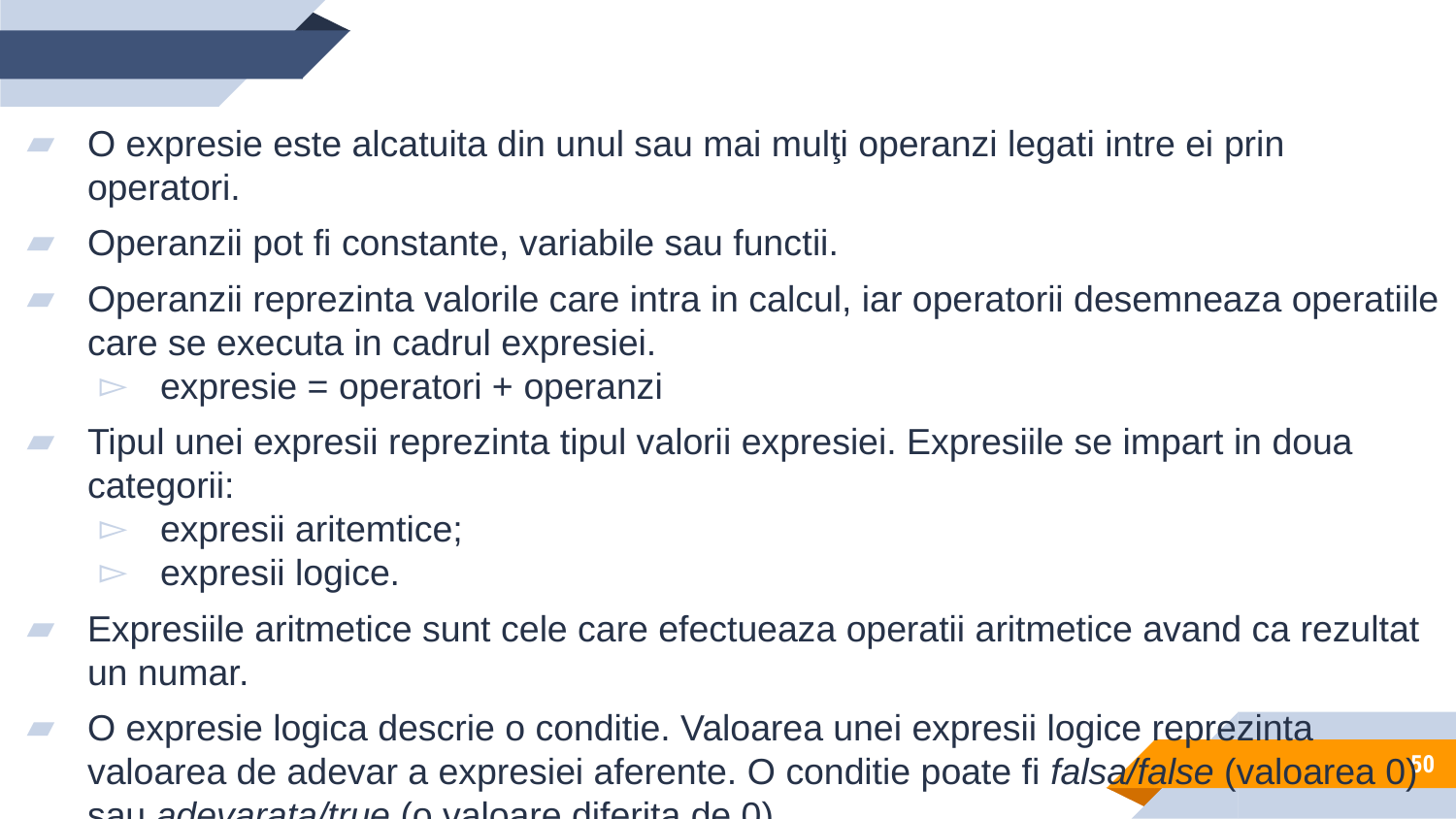

O expresie este alcatuita din unul sau mai mulţi operanzi legati intre ei prin operatori.
Operanzii pot fi constante, variabile sau functii.
Operanzii reprezinta valorile care intra in calcul, iar operatorii desemneaza operatiile care se executa in cadrul expresiei.
expresie = operatori + operanzi
Tipul unei expresii reprezinta tipul valorii expresiei. Expresiile se impart in doua categorii:
expresii aritemtice;
expresii logice.
Expresiile aritmetice sunt cele care efectueaza operatii aritmetice avand ca rezultat un numar.
O expresie logica descrie o conditie. Valoarea unei expresii logice reprezinta valoarea de adevar a expresiei aferente. O conditie poate fi falsa/false (valoarea 0) sau adevarata/true (o valoare diferita de 0).

50